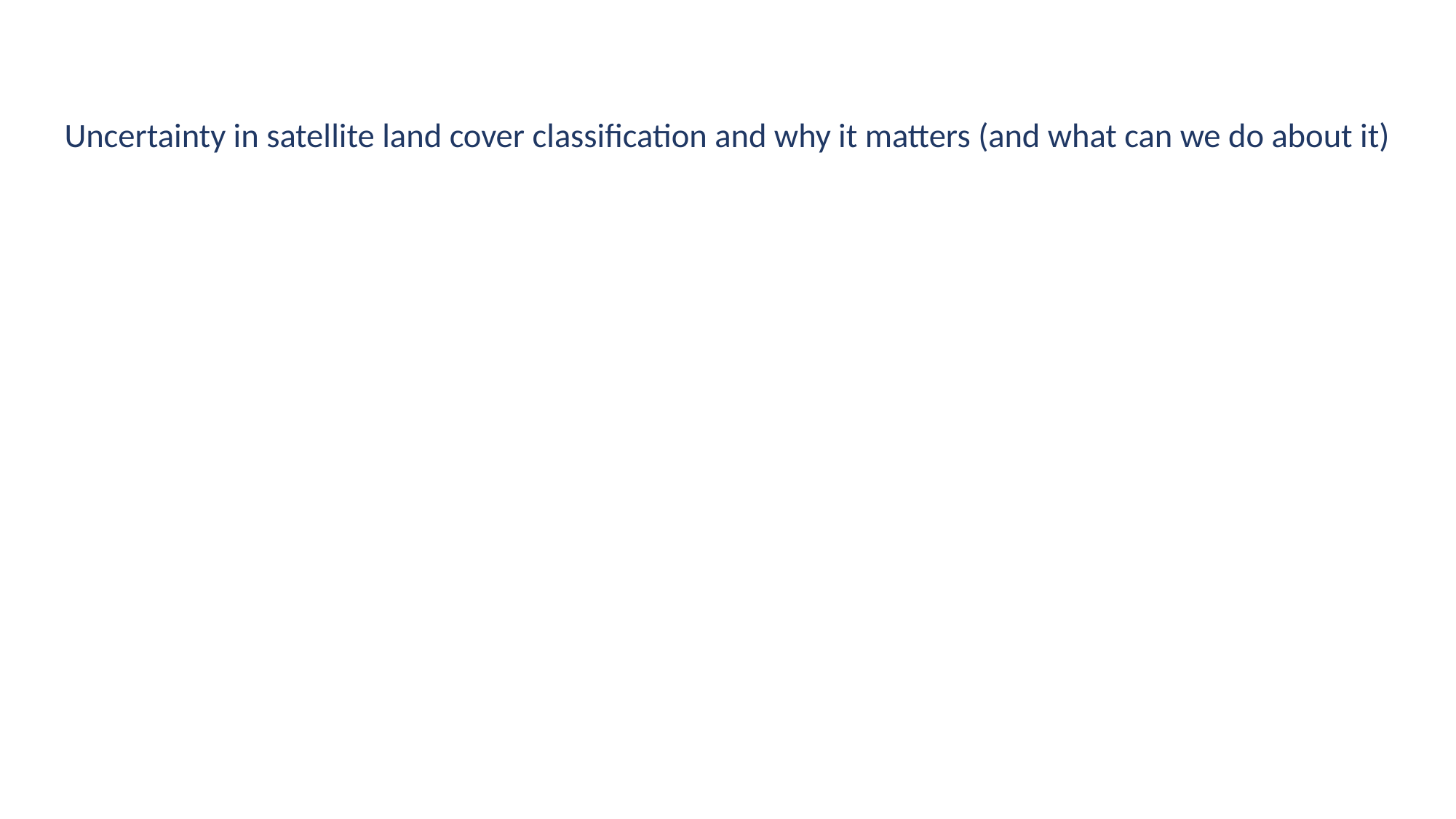

# Uncertainty in satellite land cover classification and why it matters (and what can we do about it)